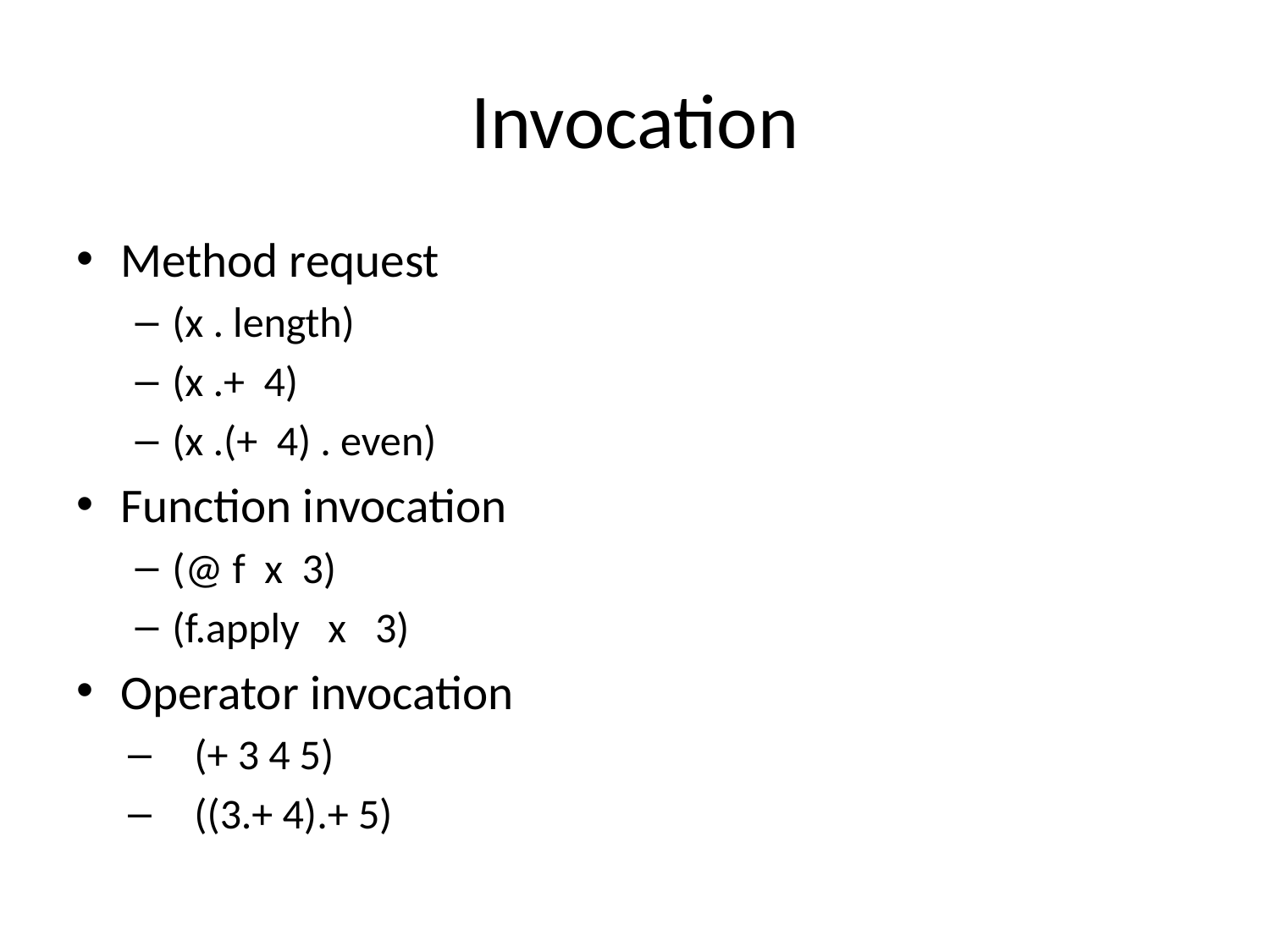

# Invocation
Method request
(x . length)
(x .+  4)
(x .(+  4) . even)
Function invocation
(@ f  x  3)
(f.apply   x   3)
Operator invocation
(+ 3 4 5)
((3.+ 4).+ 5)